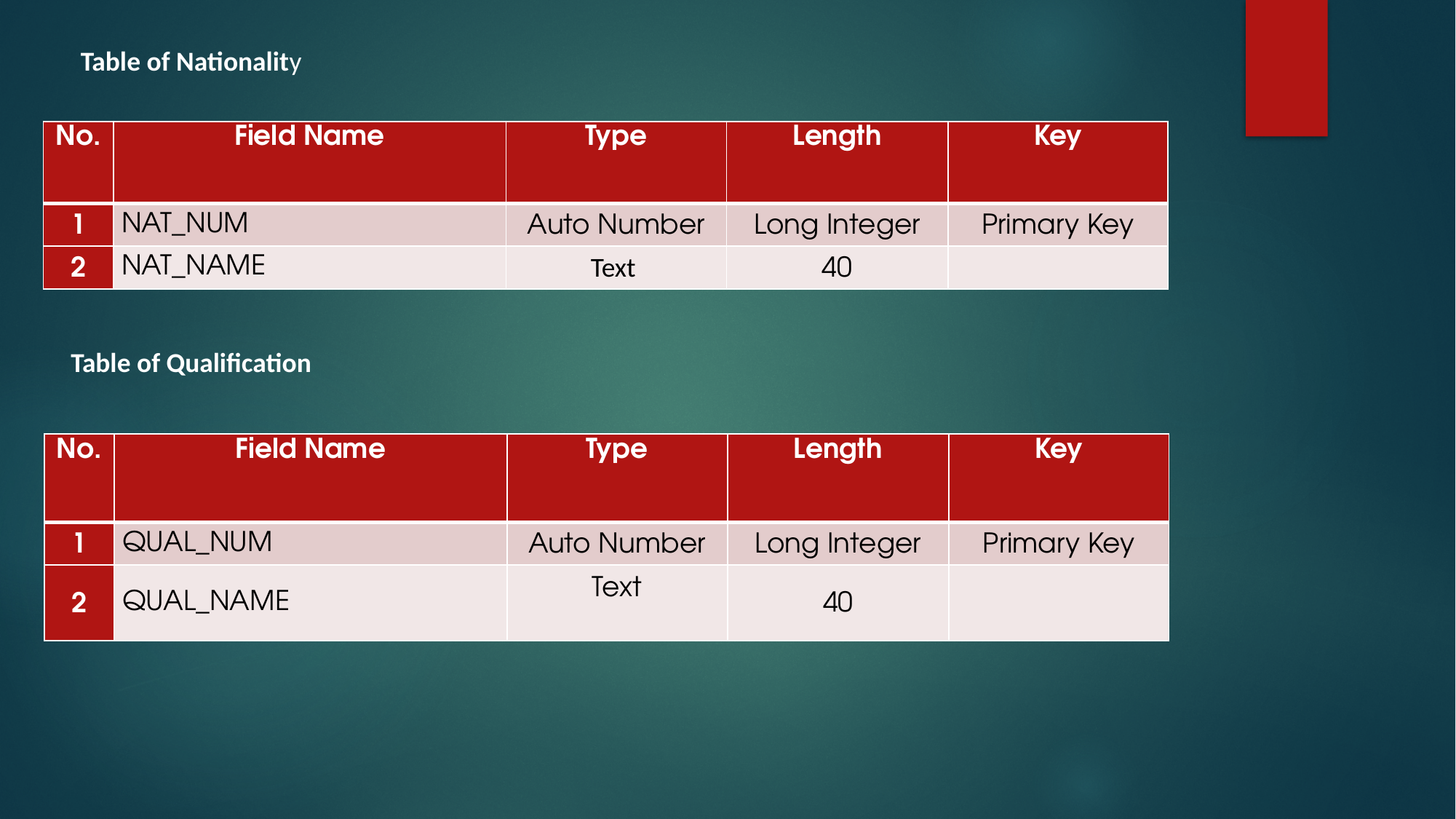

Table of Nationality
| No. | Field Name | Type | Length | Key |
| --- | --- | --- | --- | --- |
| 1 | NAT\_NUM | Auto Number | Long Integer | Primary Key |
| 2 | NAT\_NAME | Text | 40 |  |
Table of Qualification
| No. | Field Name | Type | Length | Key |
| --- | --- | --- | --- | --- |
| 1 | QUAL\_NUM | Auto Number | Long Integer | Primary Key |
| 2 | QUAL\_NAME | Text | 40 |  |